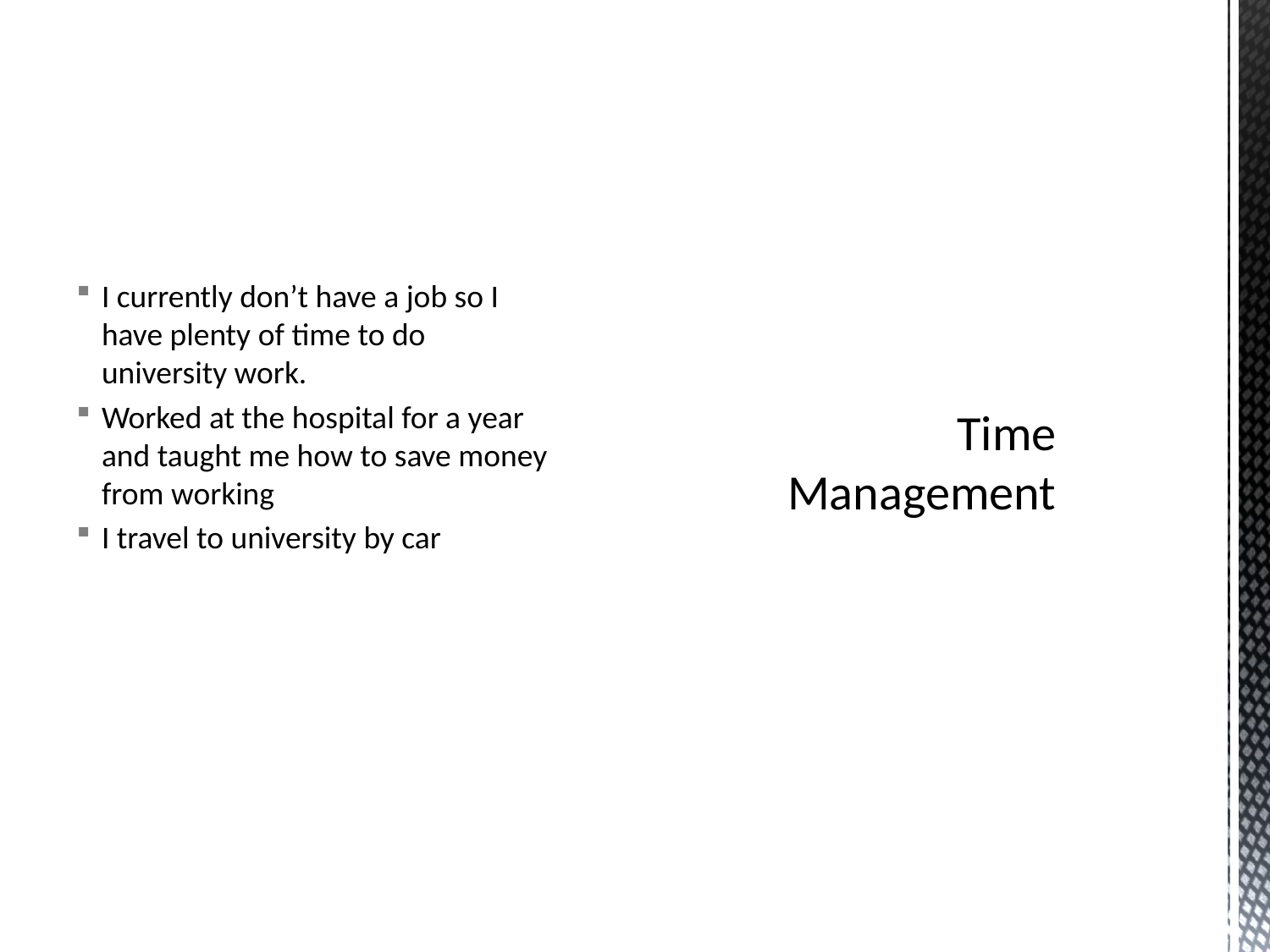

I currently don’t have a job so I have plenty of time to do university work.
Worked at the hospital for a year and taught me how to save money from working
I travel to university by car

# Time Management